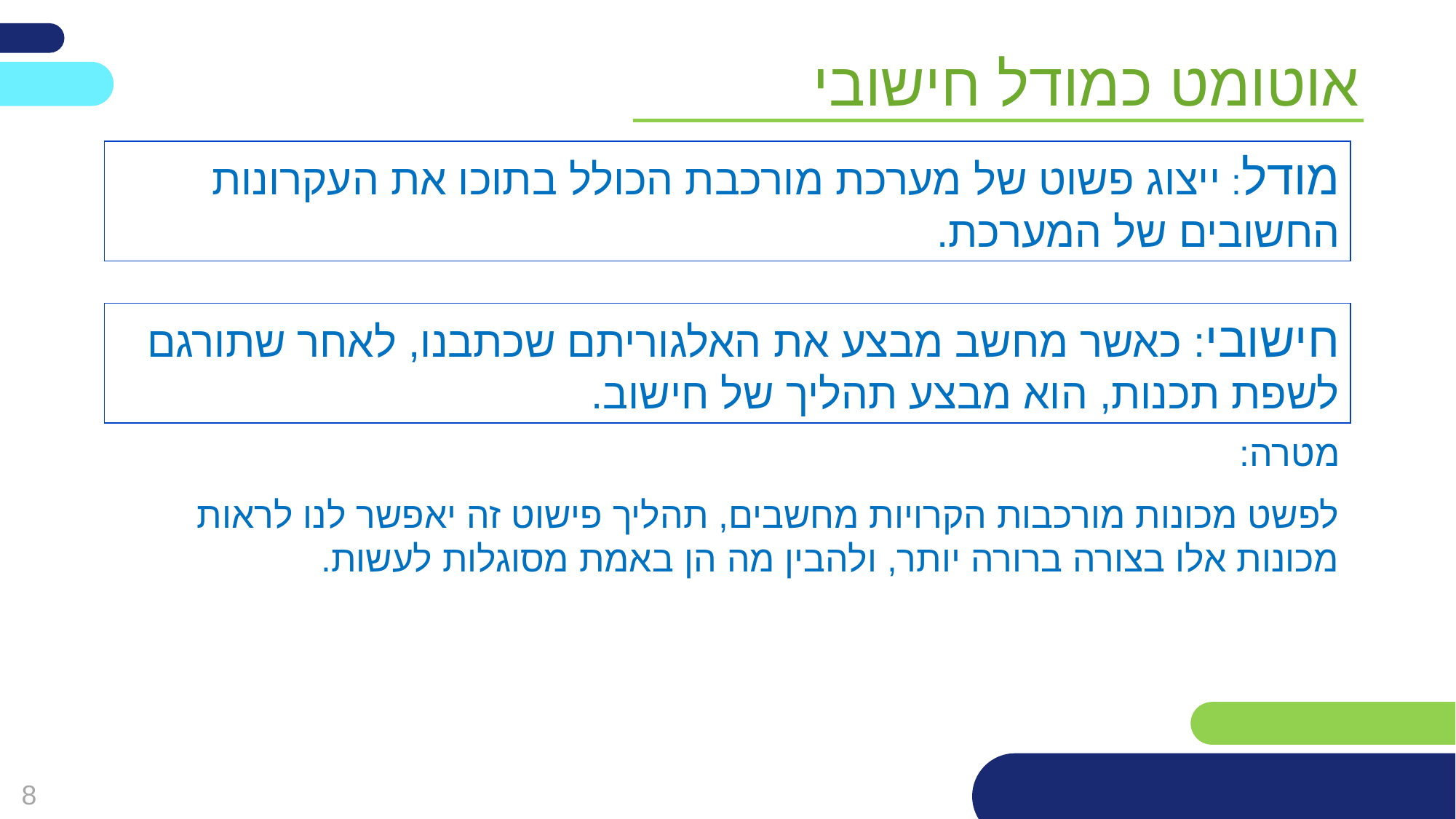

אוטומט כמודל חישובי
מודל: ייצוג פשוט של מערכת מורכבת הכולל בתוכו את העקרונות החשובים של המערכת.
חישובי: כאשר מחשב מבצע את האלגוריתם שכתבנו, לאחר שתורגם לשפת תכנות, הוא מבצע תהליך של חישוב.
מטרה:
לפשט מכונות מורכבות הקרויות מחשבים, תהליך פישוט זה יאפשר לנו לראות מכונות אלו בצורה ברורה יותר, ולהבין מה הן באמת מסוגלות לעשות.